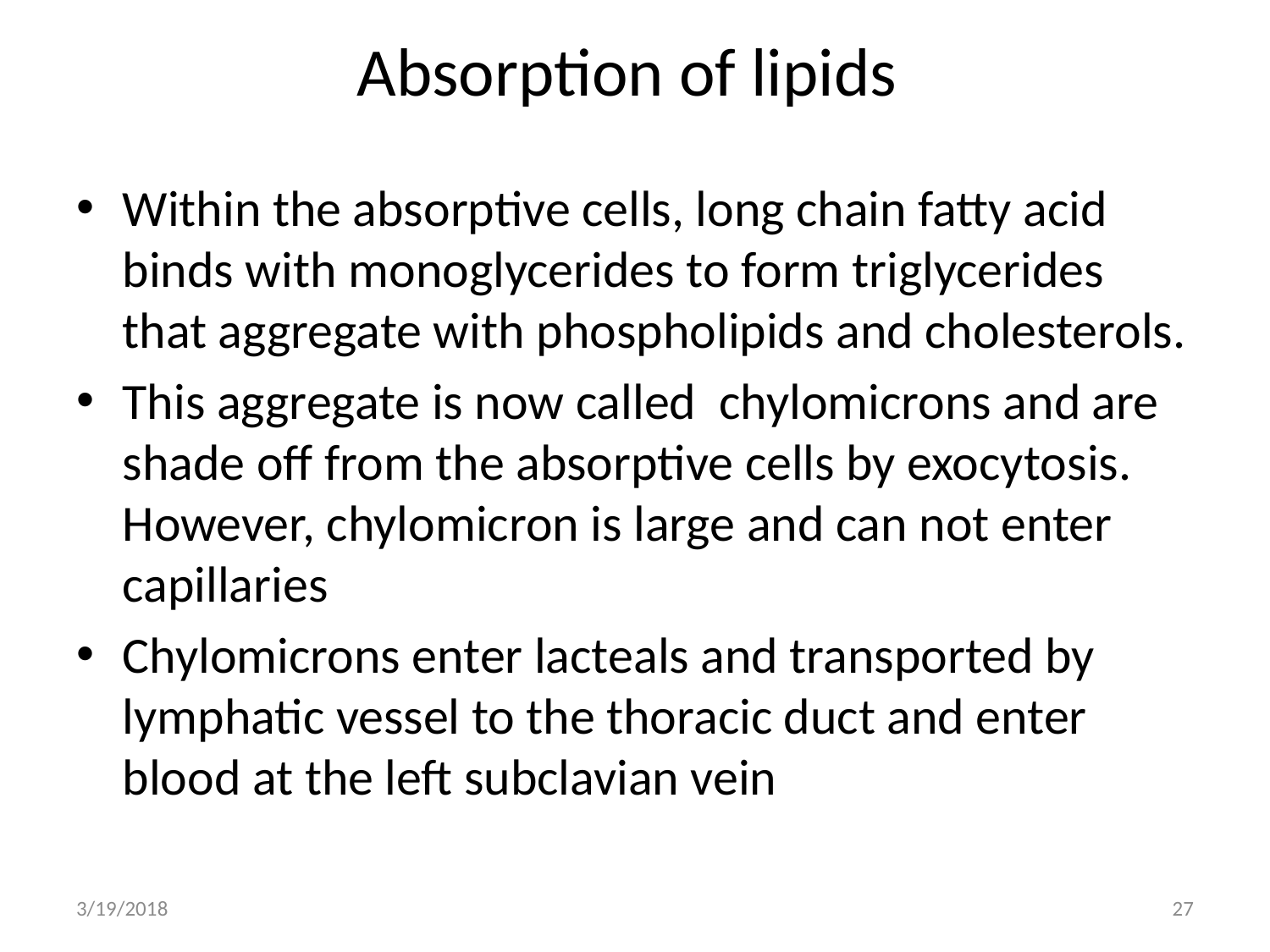

# Absorption of lipids
Within the absorptive cells, long chain fatty acid binds with monoglycerides to form triglycerides that aggregate with phospholipids and cholesterols.
This aggregate is now called  chylomicrons and are shade off from the absorptive cells by exocytosis. However, chylomicron is large and can not enter  capillaries
Chylomicrons enter lacteals and transported by lymphatic vessel to the thoracic duct and enter blood at the left subclavian vein

3/19/2018
27